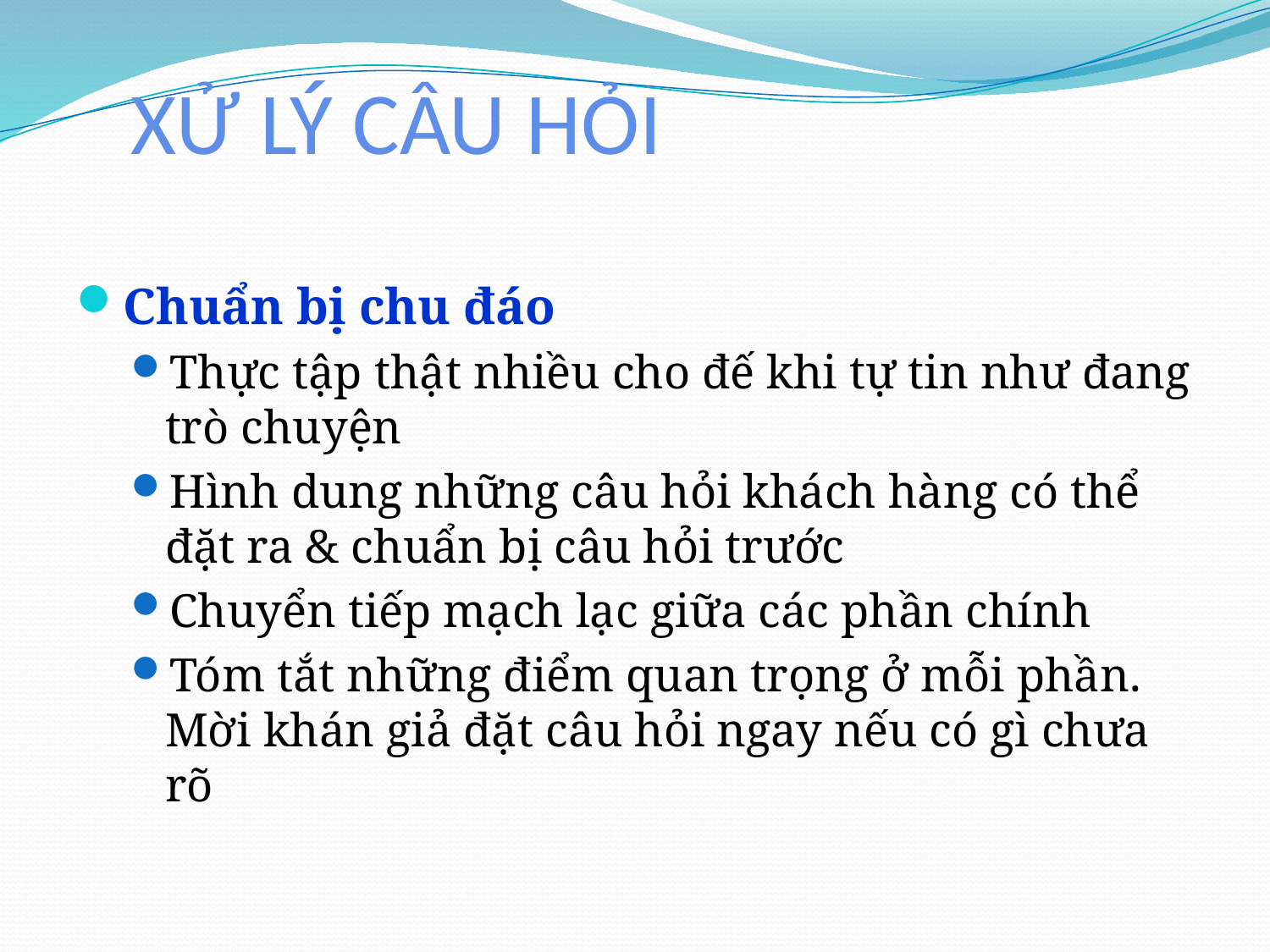

# XỬ LÝ CÂU HỎI
Chuẩn bị chu đáo
Thực tập thật nhiều cho đế khi tự tin như đang trò chuyện
Hình dung những câu hỏi khách hàng có thể đặt ra & chuẩn bị câu hỏi trước
Chuyển tiếp mạch lạc giữa các phần chính
Tóm tắt những điểm quan trọng ở mỗi phần. Mời khán giả đặt câu hỏi ngay nếu có gì chưa rõ